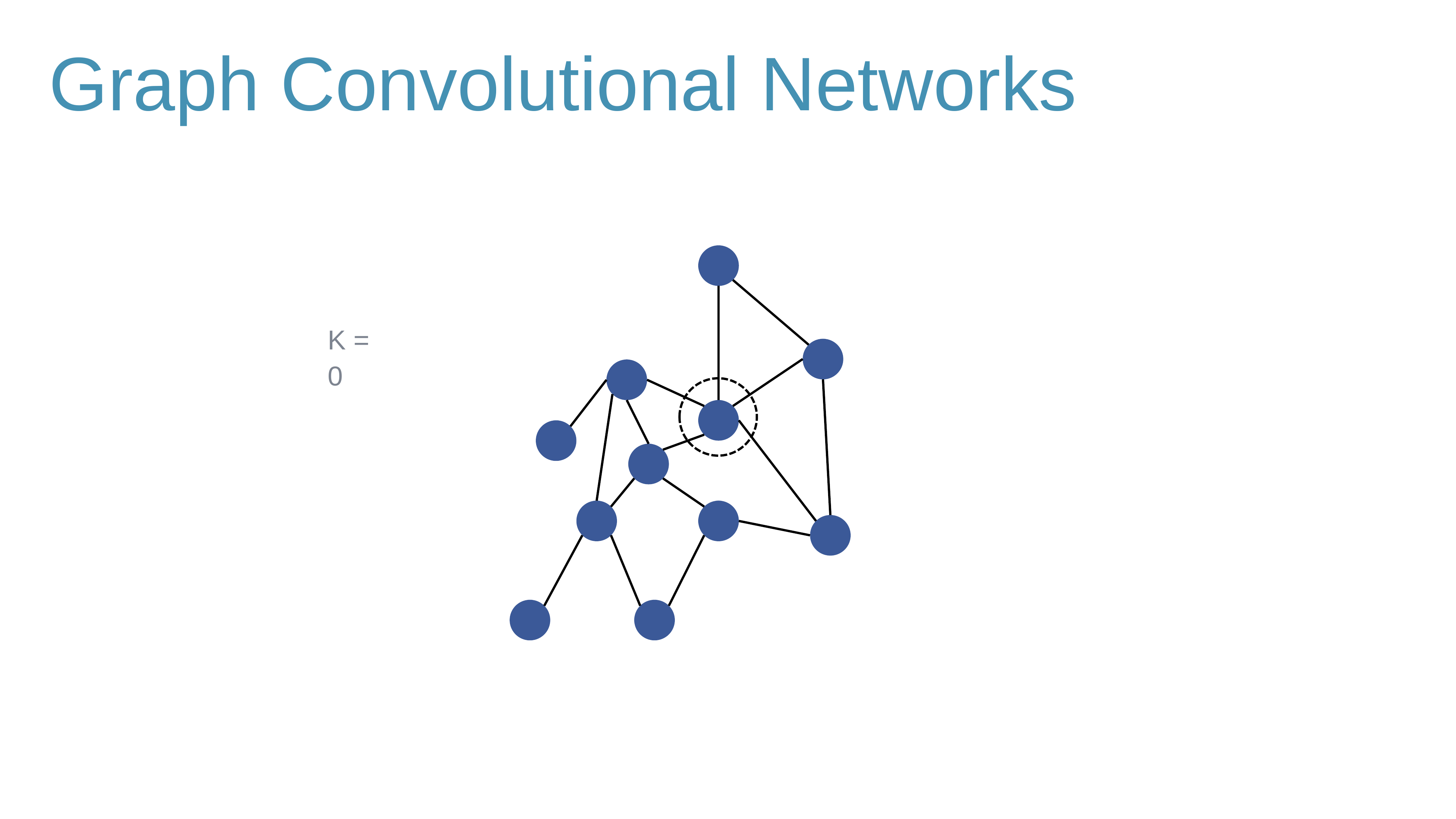

# Graph Convolutional Networks

K = 0